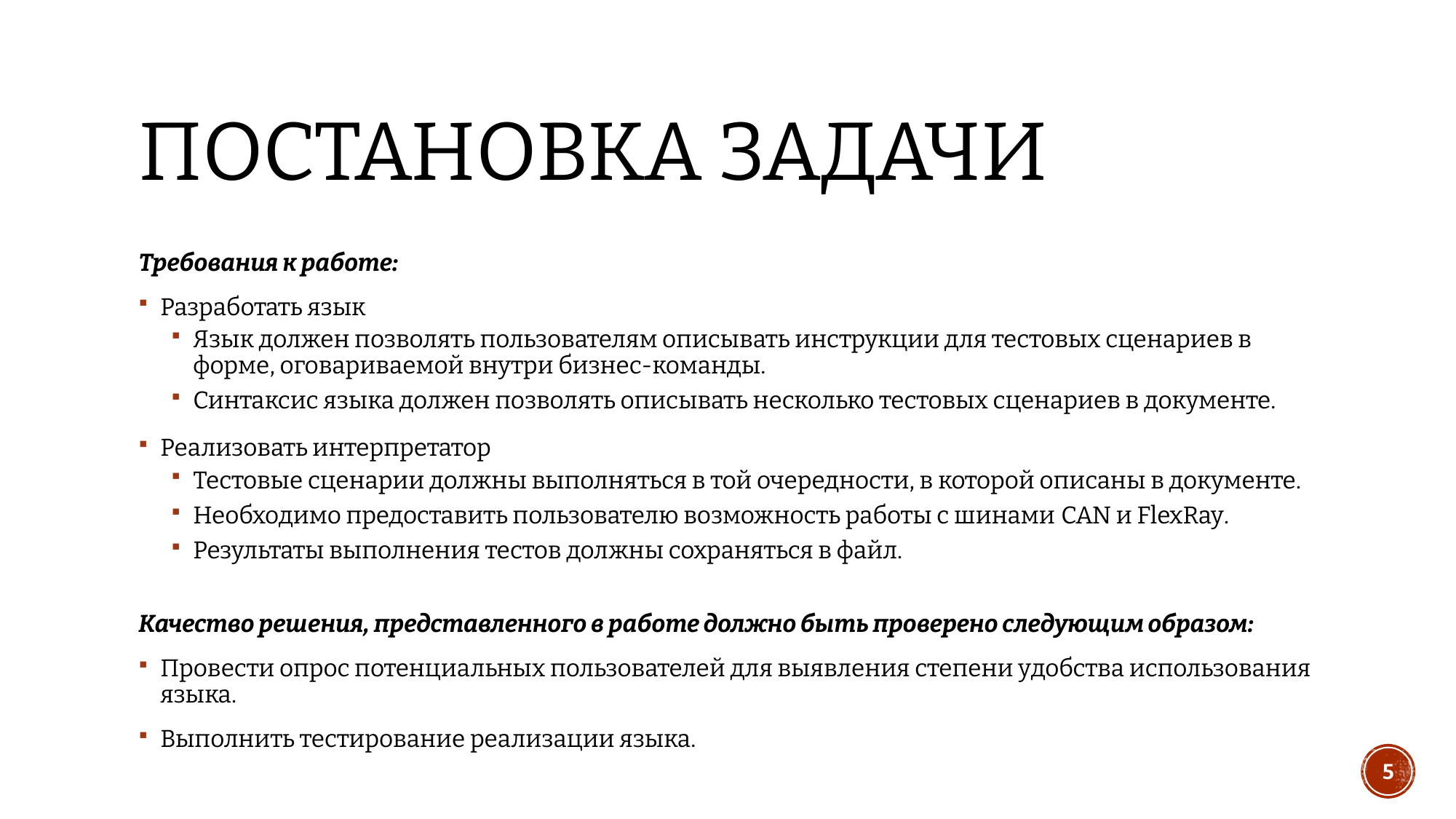

# постановка задачи
Требования к работе:
Разработать язык
Язык должен позволять пользователям описывать инструкции для тестовых сценариев в форме, оговариваемой внутри бизнес-команды.
Синтаксис языка должен позволять описывать несколько тестовых сценариев в документе.
Реализовать интерпретатор
Тестовые сценарии должны выполняться в той очередности, в которой описаны в документе.
Необходимо предоставить пользователю возможность работы с шинами CAN и FlexRay.
Результаты выполнения тестов должны сохраняться в файл.
Качество решения, представленного в работе должно быть проверено следующим образом:
Провести опрос потенциальных пользователей для выявления степени удобства использования языка.
Выполнить тестирование реализации языка.
5